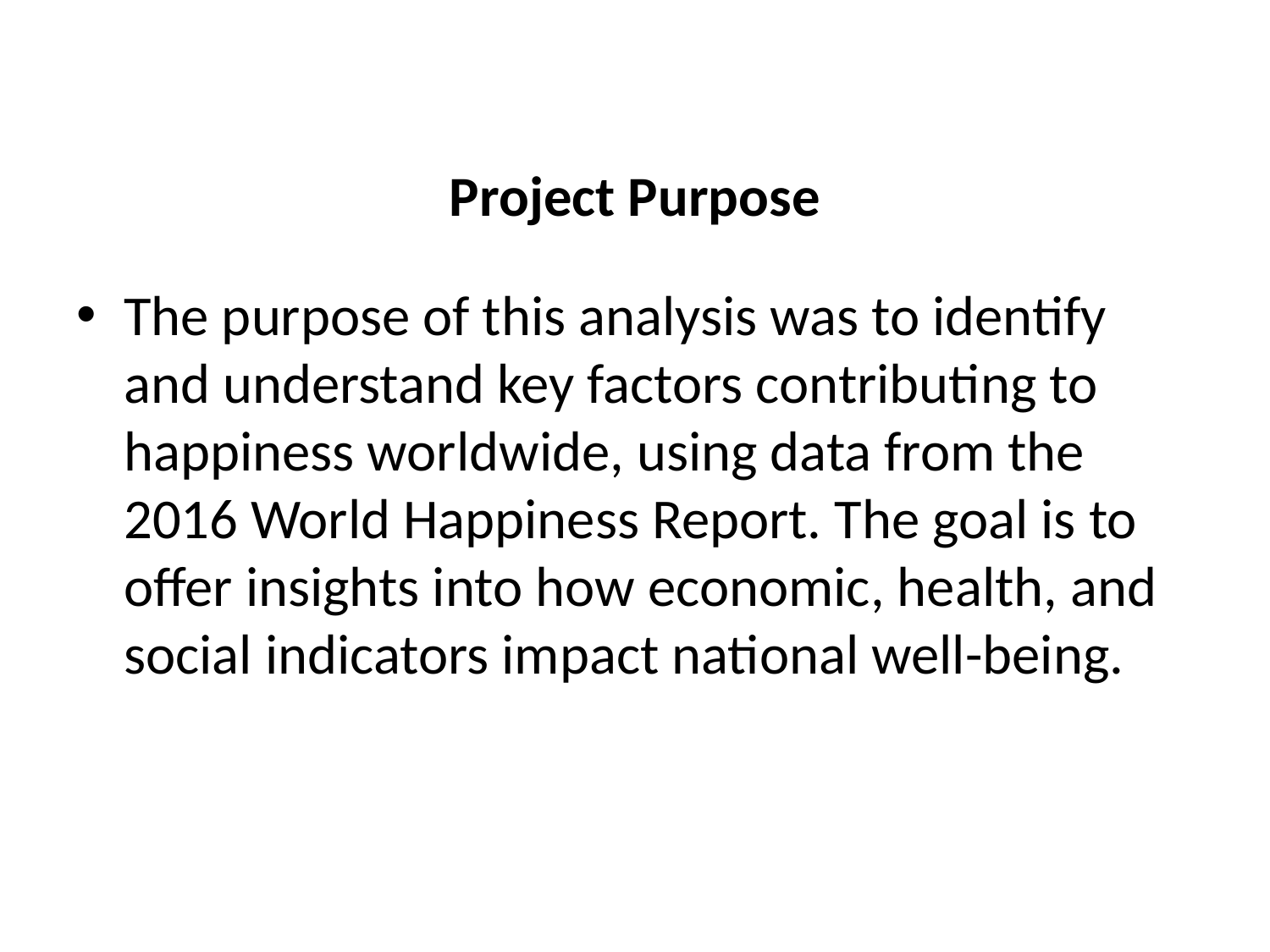

# Project Purpose
The purpose of this analysis was to identify and understand key factors contributing to happiness worldwide, using data from the 2016 World Happiness Report. The goal is to offer insights into how economic, health, and social indicators impact national well-being.